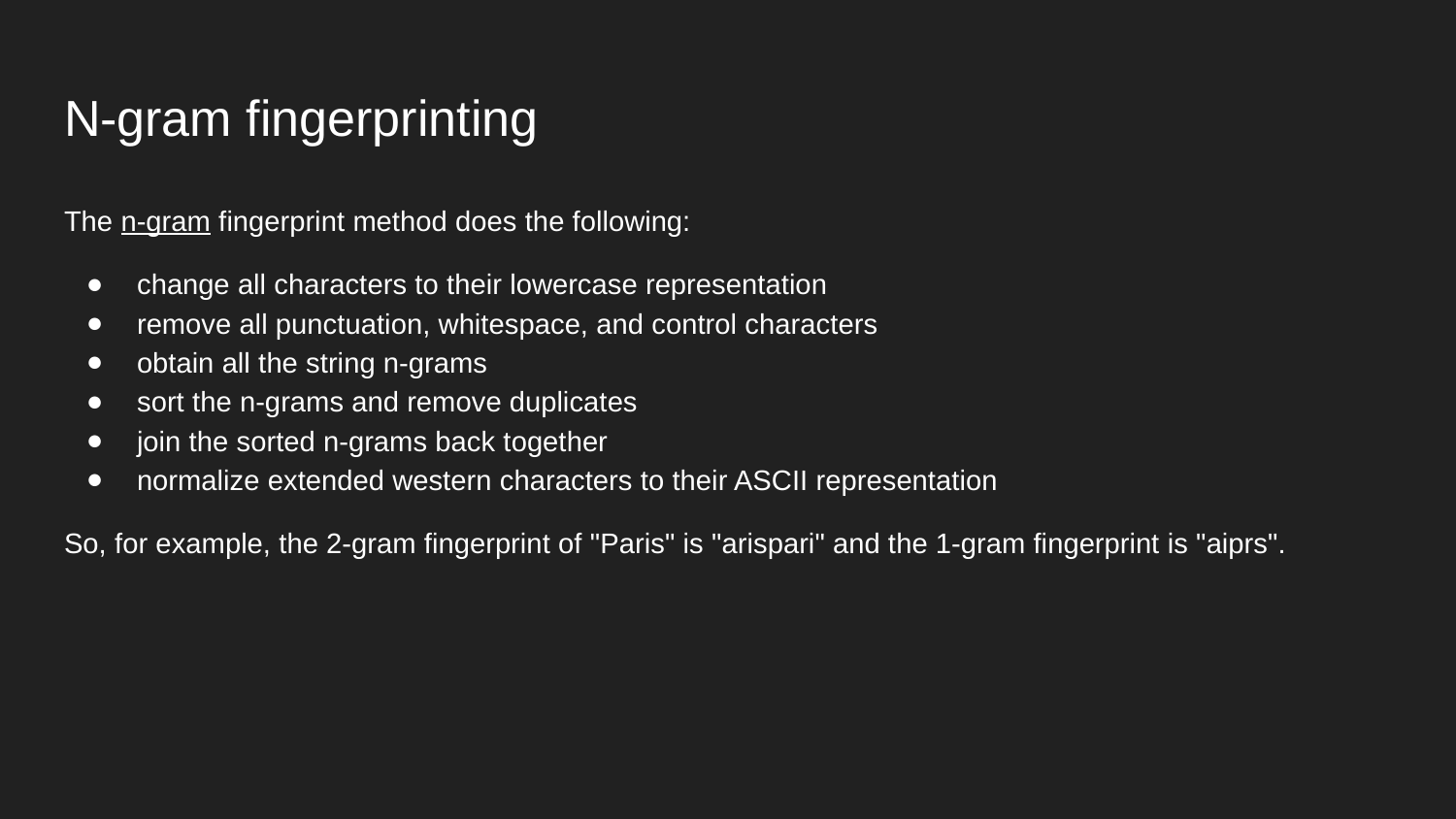

# N-gram fingerprinting
The n-gram fingerprint method does the following:
change all characters to their lowercase representation
remove all punctuation, whitespace, and control characters
obtain all the string n-grams
sort the n-grams and remove duplicates
join the sorted n-grams back together
normalize extended western characters to their ASCII representation
So, for example, the 2-gram fingerprint of "Paris" is "arispari" and the 1-gram fingerprint is "aiprs".